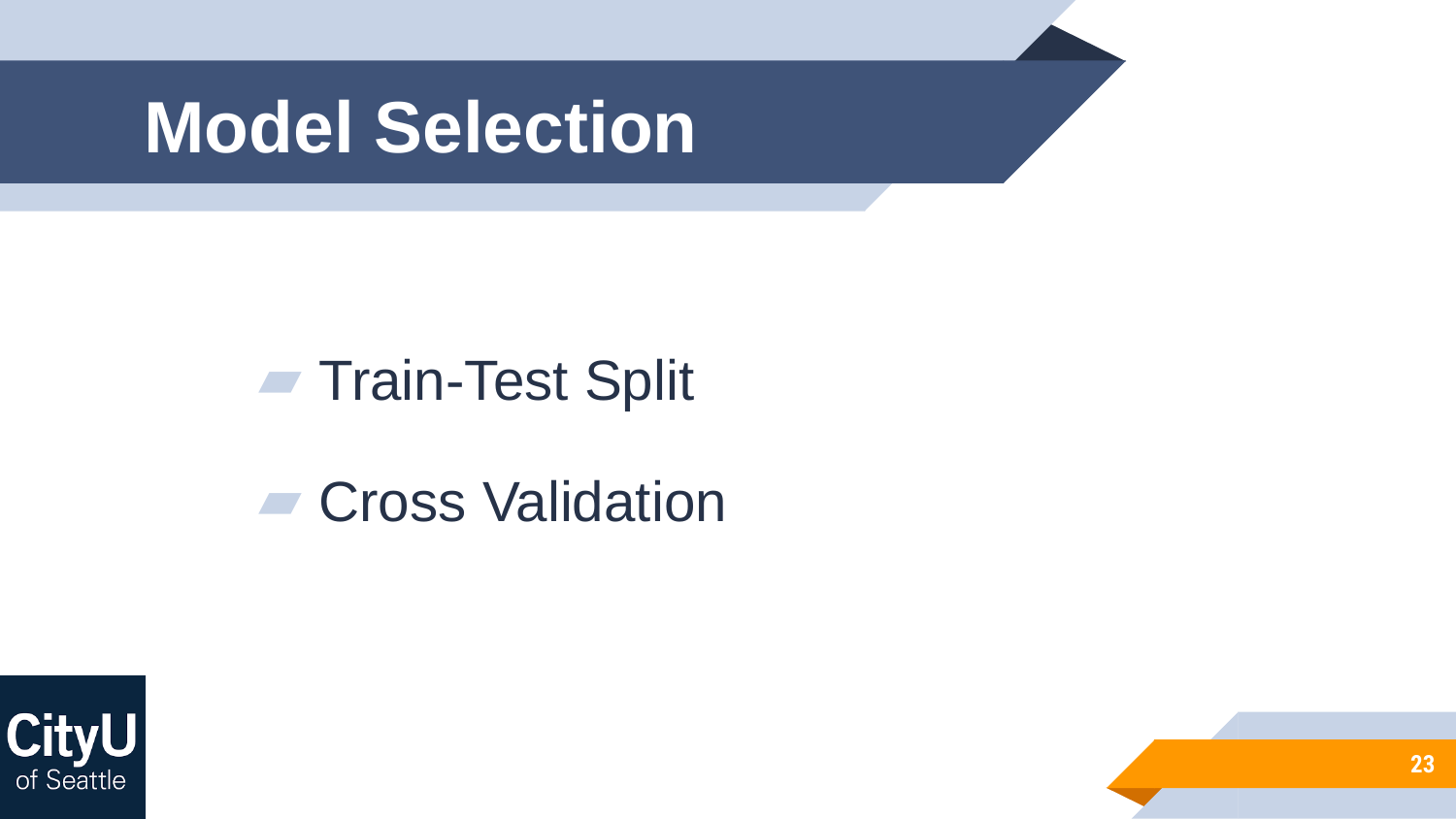

# Model Selection
Train-Test Split

Cross Validation
23